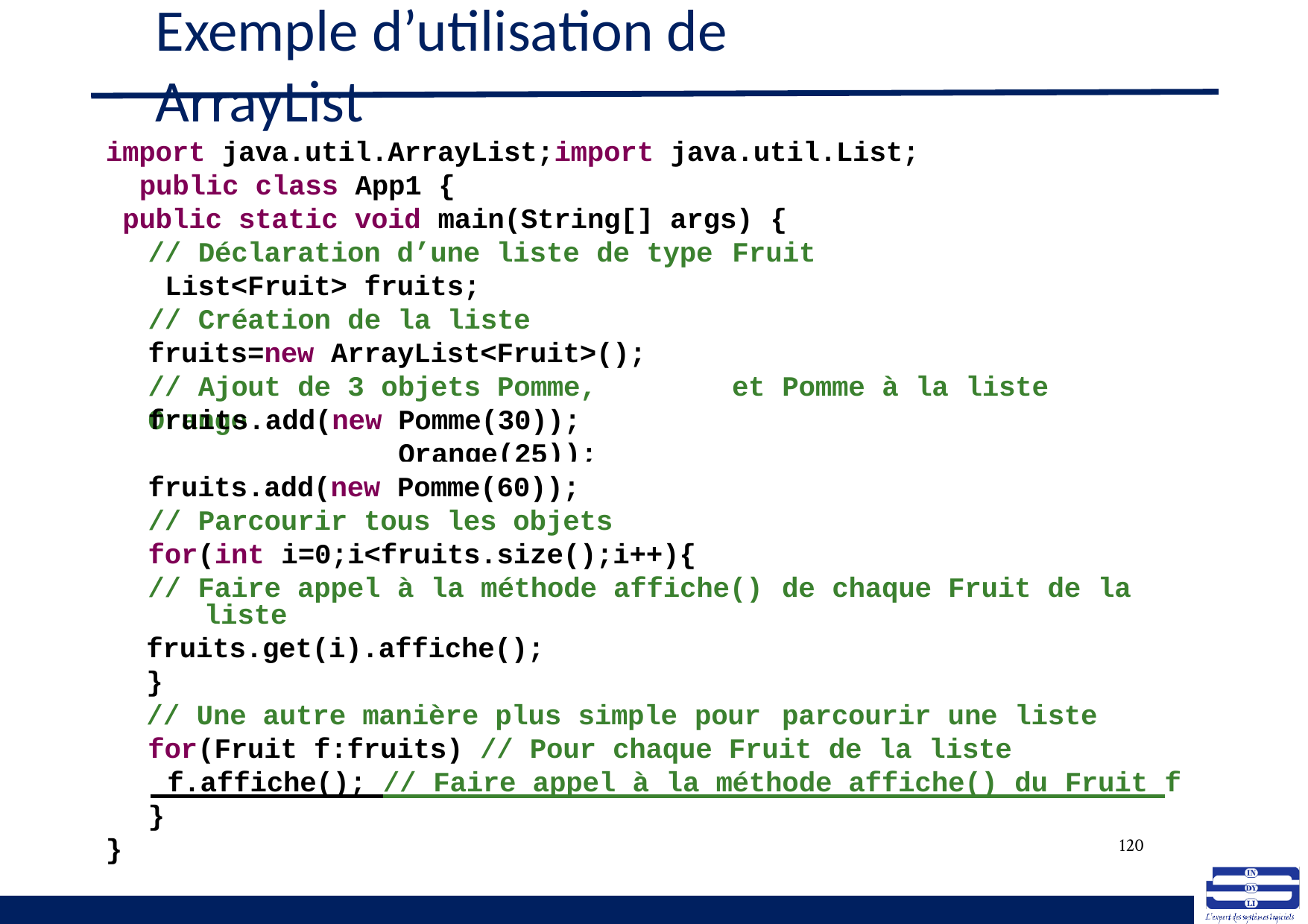

# Exemple d’utilisation de ArrayList
import java.util.ArrayList;import java.util.List;  public class App1 {
public static void main(String[] args) {
// Déclaration d’une liste de type  List<Fruit> fruits;
// Création de la liste  fruits=new ArrayList<Fruit>();
// Ajout de 3 objets Pomme, Orange
Fruit
et Pomme
à la liste
fruits.add(new  fruits.add(new
Pomme(30));
Orange(25));

fruits.add(new Pomme(60));
// Parcourir tous les objets  for(int i=0;i<fruits.size();i++){
// Faire appel à la méthode affiche()  liste
fruits.get(i).affiche();
}
// Une autre manière plus simple pour
de chaque Fruit de la
parcourir une liste
for(Fruit f:fruits) // Pour chaque Fruit de la liste
 f.affiche(); // Faire appel à la méthode affiche() du Fruit f
}
}
120